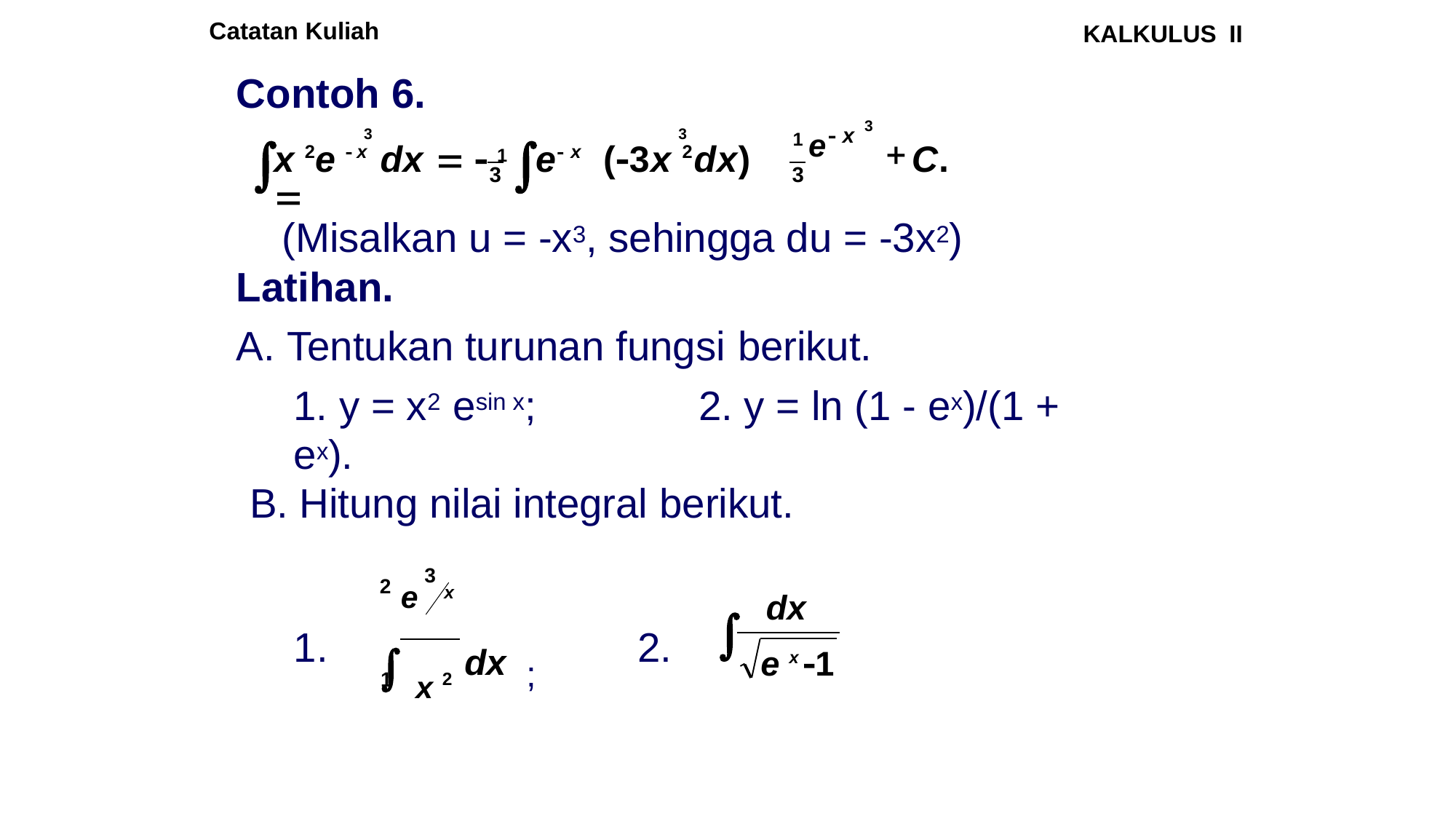

Catatan Kuliah
KALKULUS II
Contoh 6.
3
1 e− x
∫
∫
3	3
x 2e − x  dx = − 1	e− x	(−3x 2dx) =
C.
3
3

(Misalkan u = -x3, sehingga du = -3x2)
Latihan.
A. Tentukan turunan fungsi berikut.
1. y = x2 esin x;	2. y = ln (1 - ex)/(1 + ex).
B. Hitung nilai integral berikut.
3
2 e 	x

dx
∫ x 2 dx	;
∫
1.	2.

e x −1

1